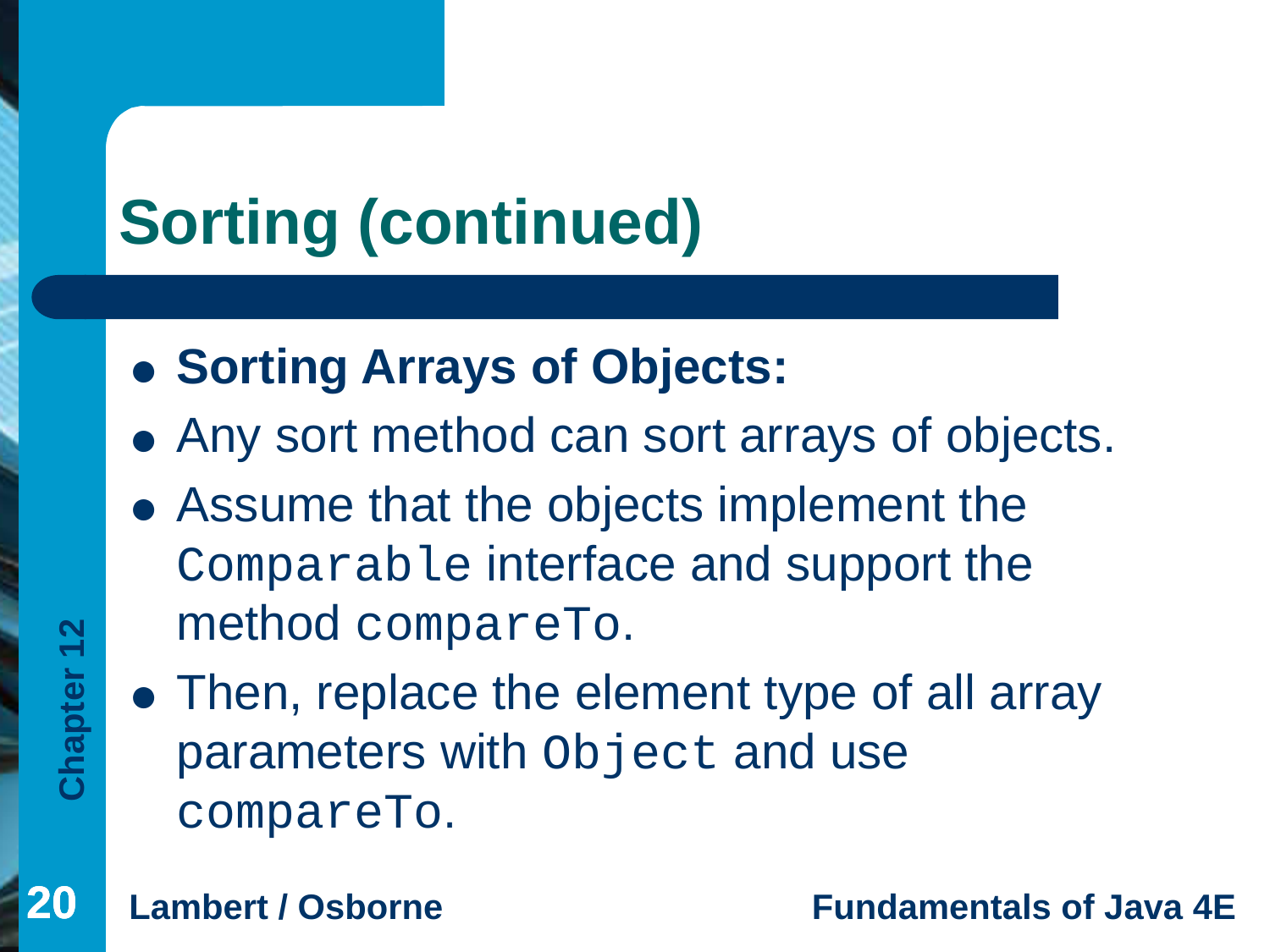

# Sorting (continued)
Sorting Arrays of Objects:
Any sort method can sort arrays of objects.
Assume that the objects implement the Comparable interface and support the method compareTo.
Then, replace the element type of all array parameters with Object and use compareTo.
20
20
20